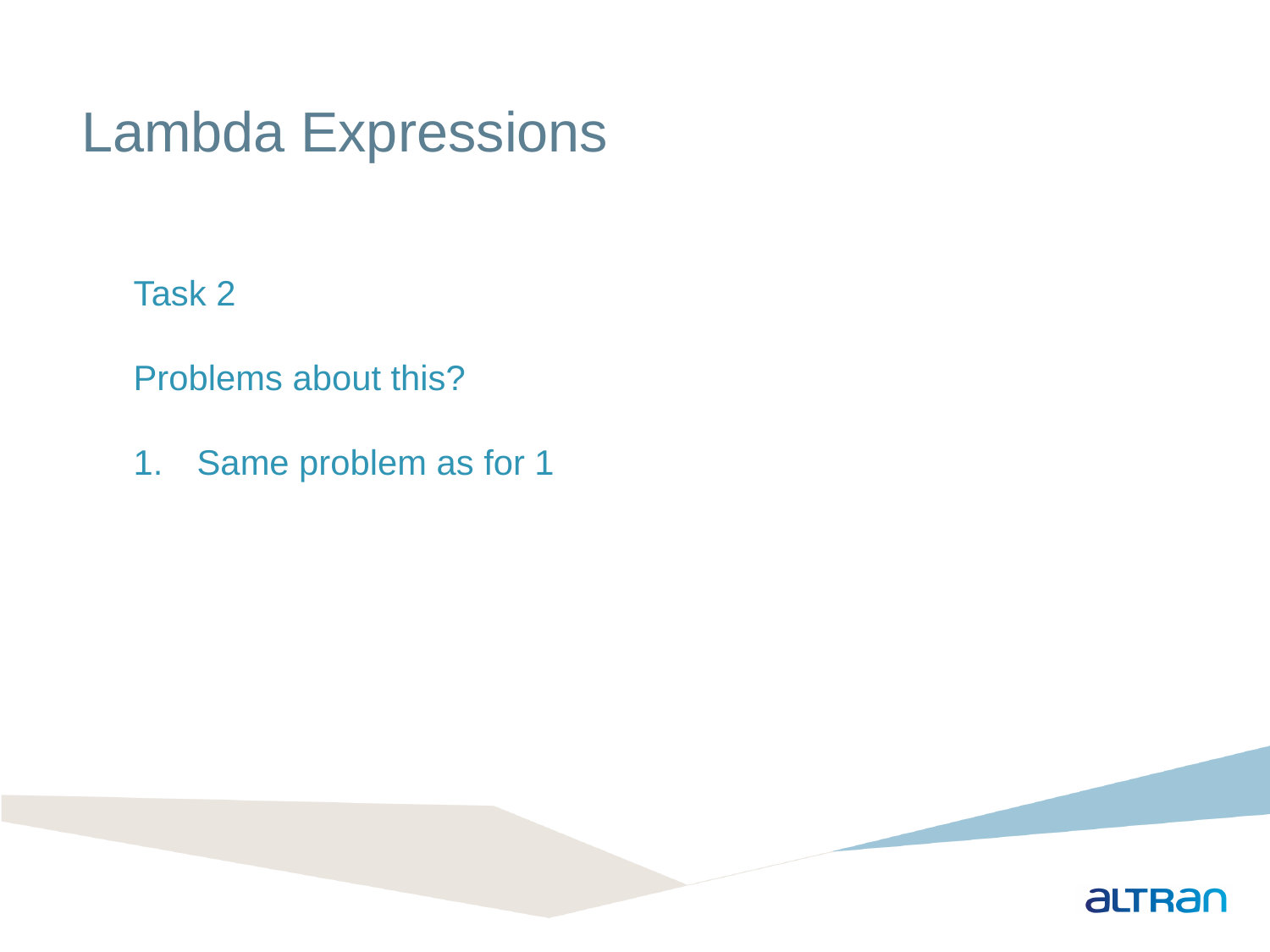

Lambda Expressions

Task 2

Problems about this?

Same problem as for 1